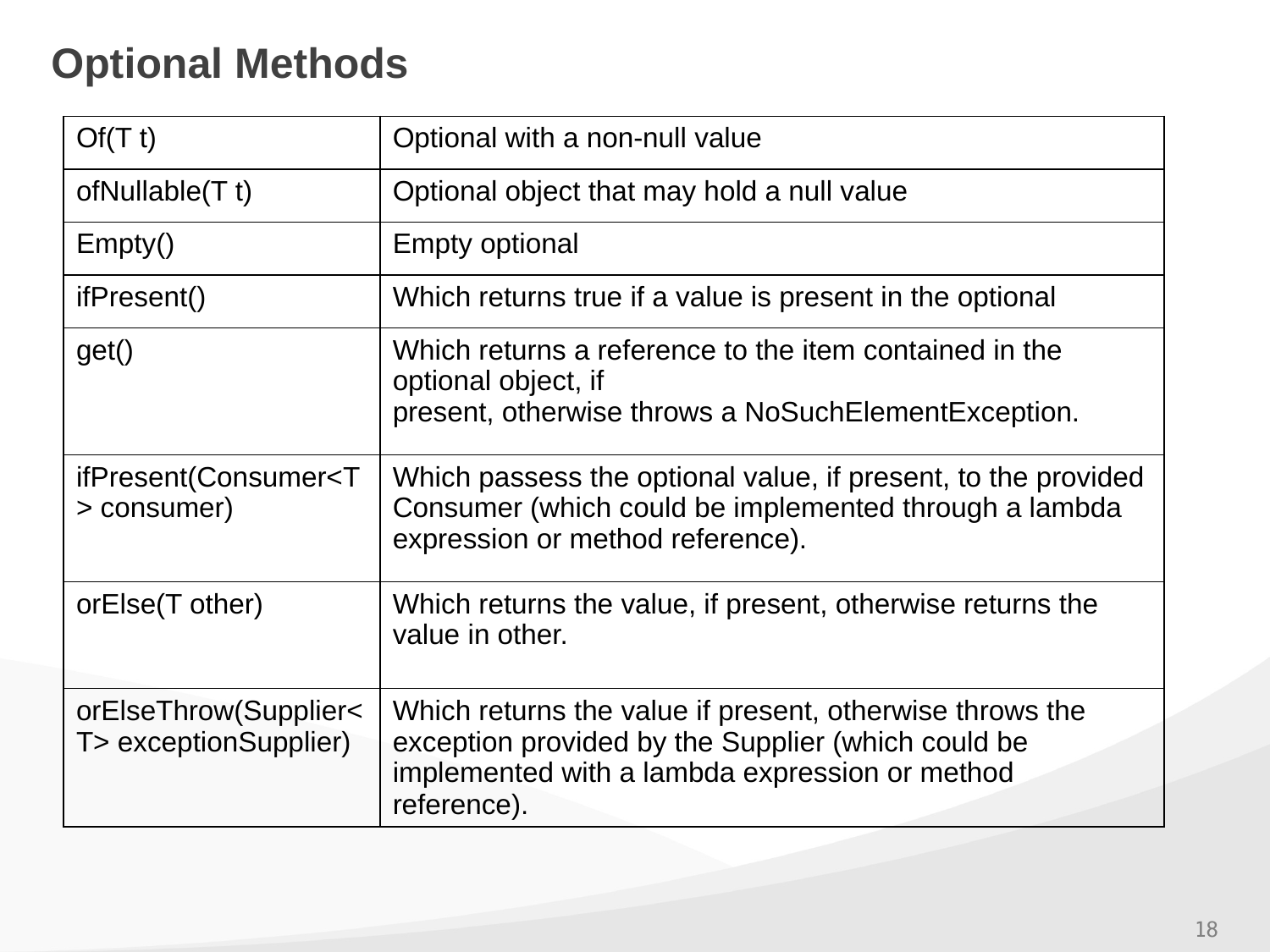

# Optional Methods
| Of(T t) | Optional with a non-null value |
| --- | --- |
| ofNullable(T t) | Optional object that may hold a null value |
| Empty() | Empty optional |
| ifPresent() | Which returns true if a value is present in the optional |
| get() | Which returns a reference to the item contained in the optional object, if present, otherwise throws a NoSuchElementException. |
| ifPresent(Consumer<T> consumer) | Which passess the optional value, if present, to the provided Consumer (which could be implemented through a lambda expression or method reference). |
| orElse(T other) | Which returns the value, if present, otherwise returns the value in other. |
| orElseThrow(Supplier<T> exceptionSupplier) | Which returns the value if present, otherwise throws the exception provided by the Supplier (which could be implemented with a lambda expression or method reference). |